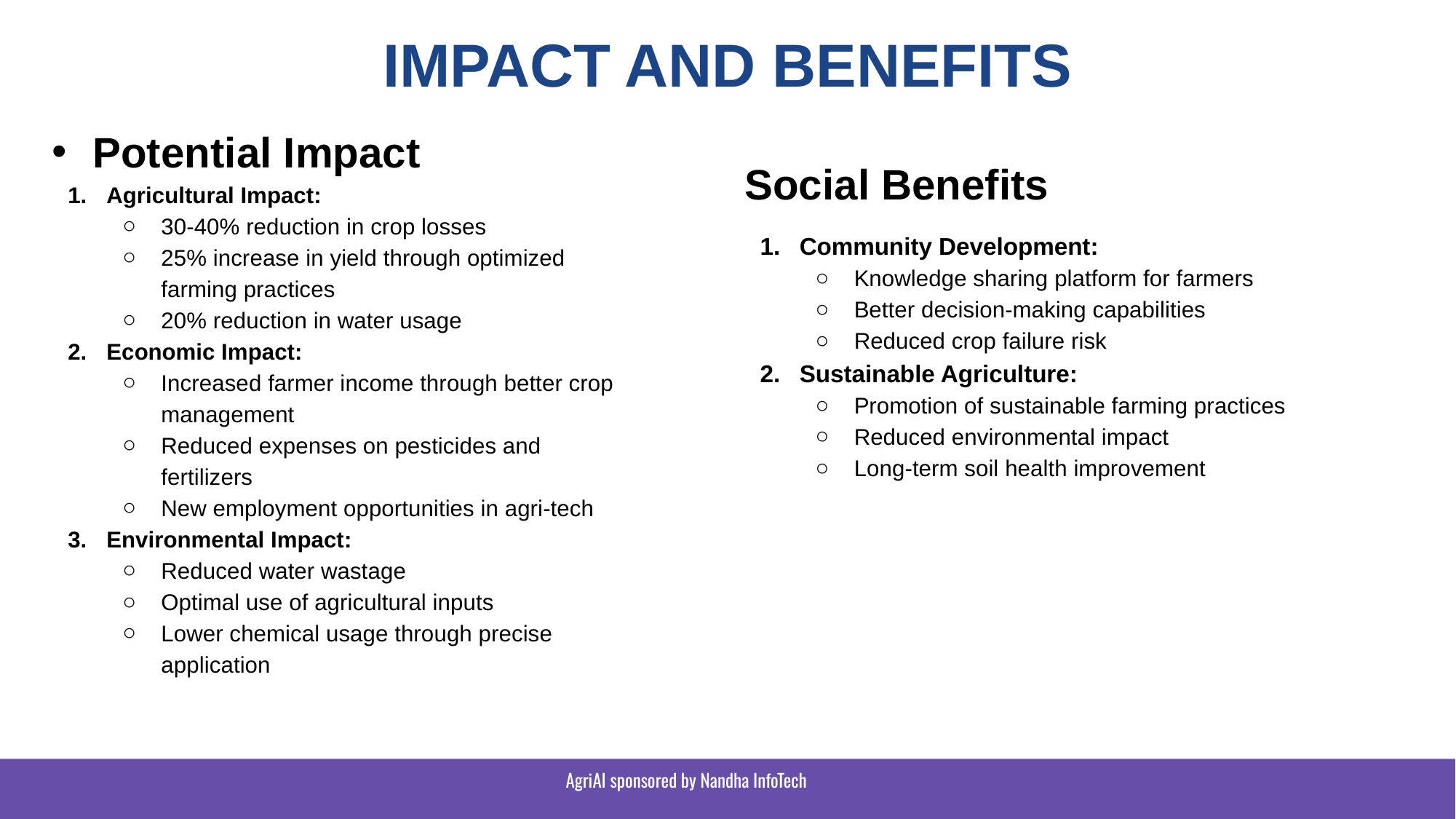

# IMPACT AND BENEFITS
Potential Impact
Agricultural Impact:
30-40% reduction in crop losses
25% increase in yield through optimized farming practices
20% reduction in water usage
Economic Impact:
Increased farmer income through better crop management
Reduced expenses on pesticides and fertilizers
New employment opportunities in agri-tech
Environmental Impact:
Reduced water wastage
Optimal use of agricultural inputs
Lower chemical usage through precise application

Social Benefits
Community Development:
Knowledge sharing platform for farmers
Better decision-making capabilities
Reduced crop failure risk
Sustainable Agriculture:
Promotion of sustainable farming practices
Reduced environmental impact
Long-term soil health improvement

AgriAI sponsored by Nandha InfoTech
5